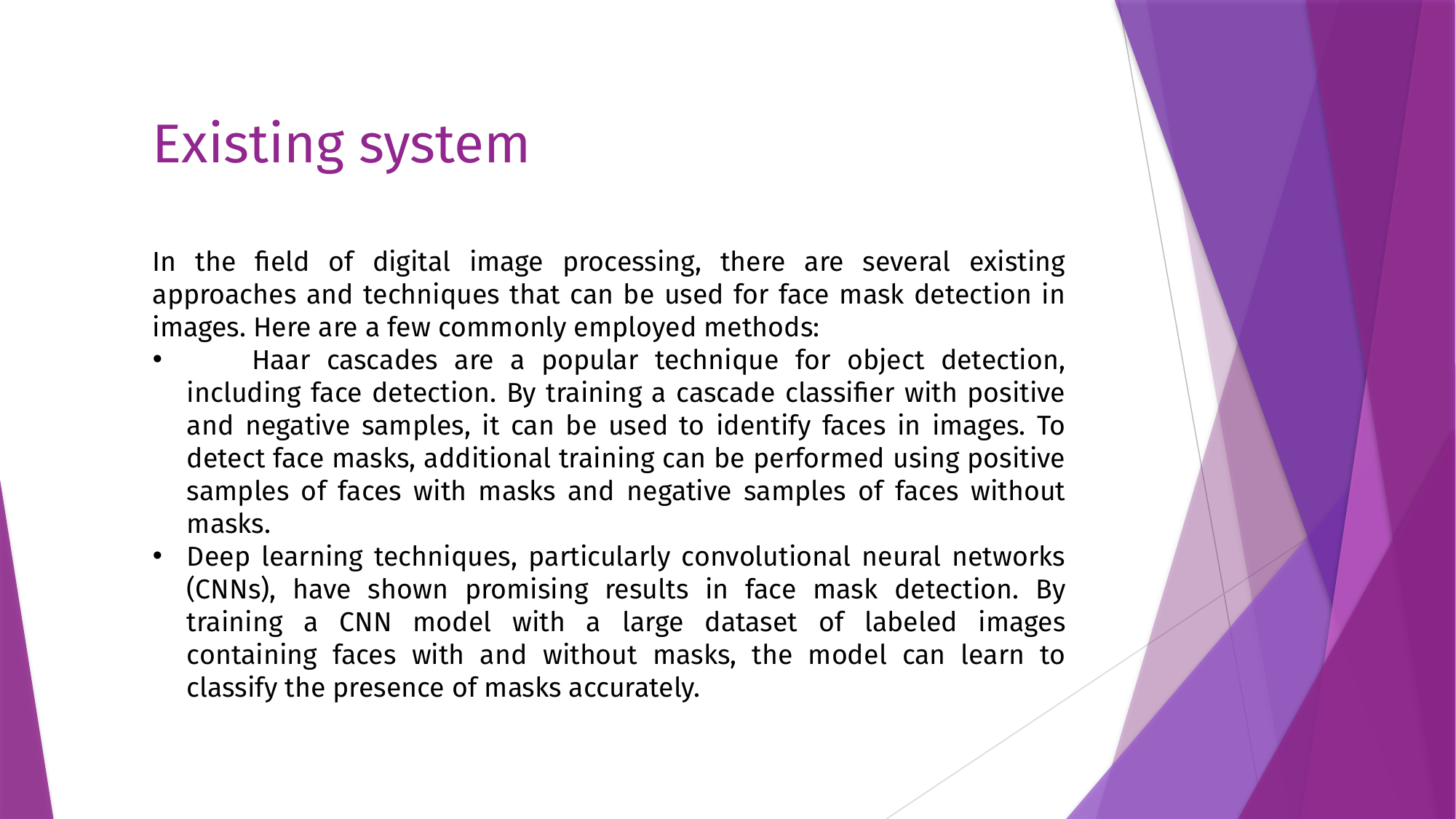

Existing system
In the field of digital image processing, there are several existing approaches and techniques that can be used for face mask detection in images. Here are a few commonly employed methods:
    Haar cascades are a popular technique for object detection, including face detection. By training a cascade classifier with positive and negative samples, it can be used to identify faces in images. To detect face masks, additional training can be performed using positive samples of faces with masks and negative samples of faces without masks.
Deep learning techniques, particularly convolutional neural networks (CNNs), have shown promising results in face mask detection. By training a CNN model with a large dataset of labeled images containing faces with and without masks, the model can learn to classify the presence of masks accurately.